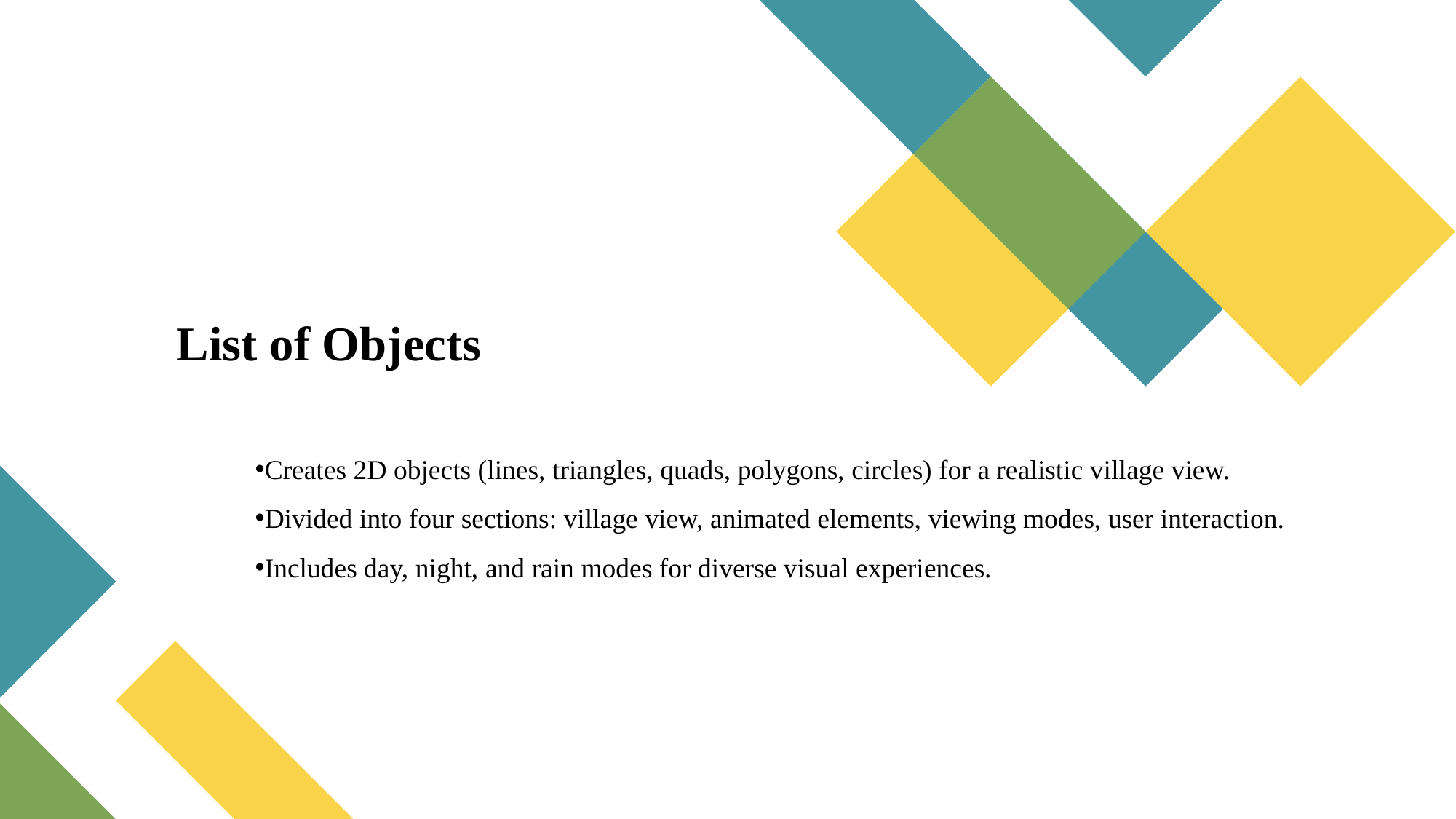

List of Objects

Creates 2D objects (lines, triangles, quads, polygons, circles) for a realistic village view.
Divided into four sections: village view, animated elements, viewing modes, user interaction.
Includes day, night, and rain modes for diverse visual experiences.